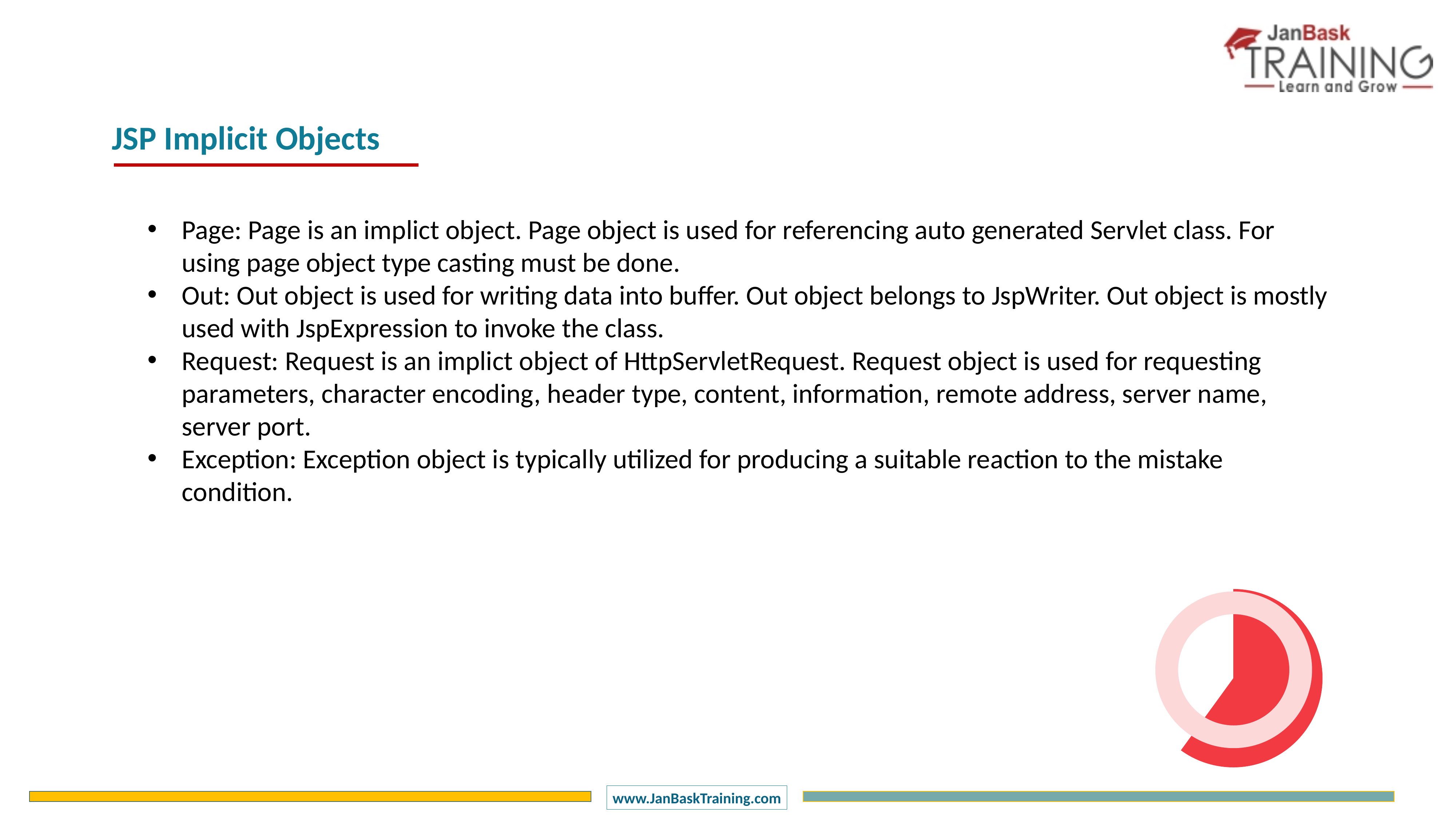

JSP Implicit Objects

Page: Page is an implict object. Page object is used for referencing auto generated Servlet class. For using page object type casting must be done.
Out: Out object is used for writing data into buffer. Out object belongs to JspWriter. Out object is mostly used with JspExpression to invoke the class.
Request: Request is an implict object of HttpServletRequest. Request object is used for requesting parameters, character encoding, header type, content, information, remote address, server name, server port.
Exception: Exception object is typically utilized for producing a suitable reaction to the mistake condition.

### Chart

| Category | Sales |
|---|---|
| 1 Q | 60.0 |
| 2 Q | 40.0 |